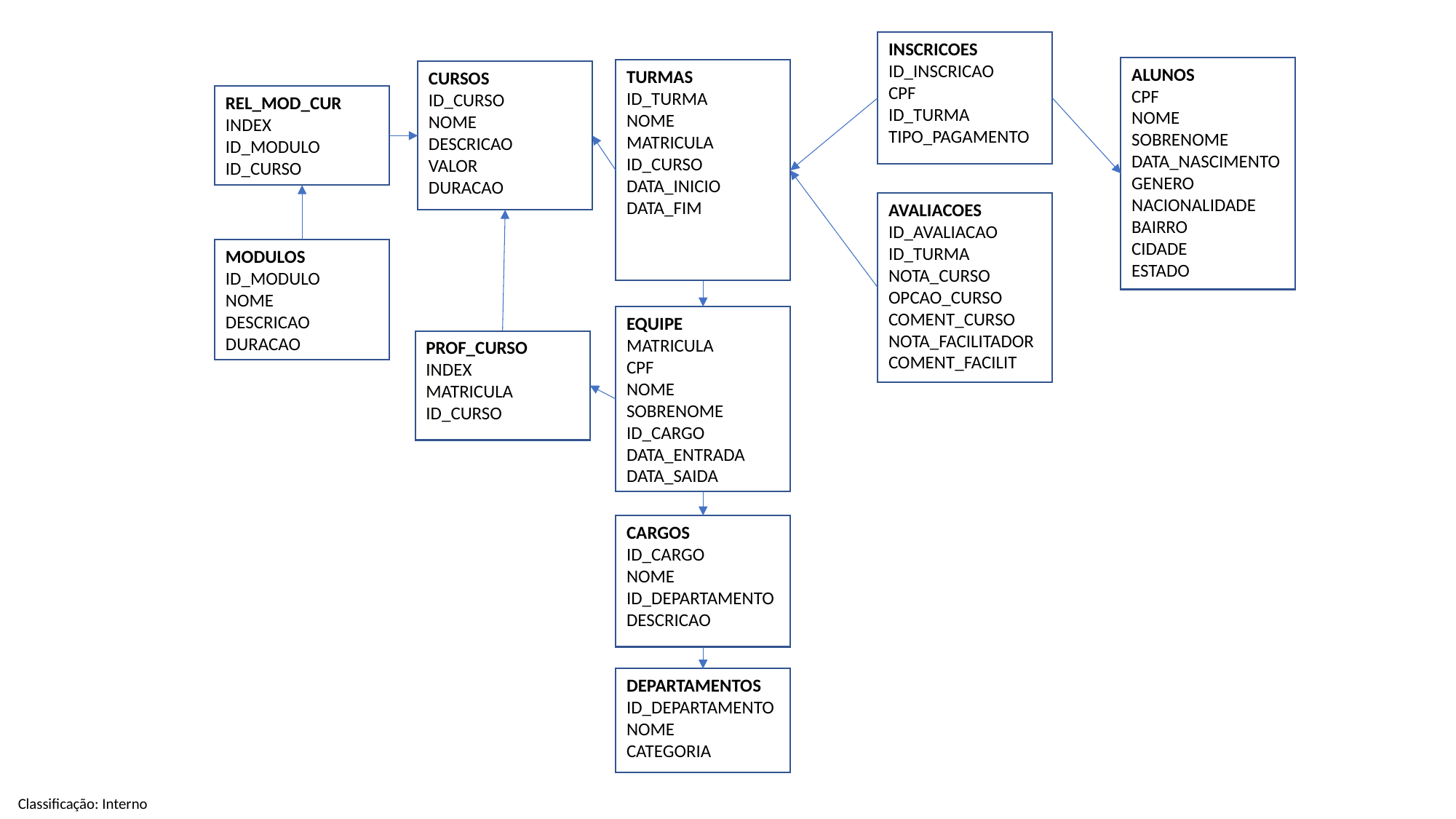

INSCRICOES
ID_INSCRICAO
CPF
ID_TURMA
TIPO_PAGAMENTO
ALUNOS
CPF
NOME
SOBRENOME
DATA_NASCIMENTO
GENERO
NACIONALIDADE
BAIRRO
CIDADE
ESTADO
TURMAS
ID_TURMA
NOME
MATRICULA
ID_CURSO
DATA_INICIO
DATA_FIM
CURSOS
ID_CURSO
NOME
DESCRICAO
VALOR
DURACAO
REL_MOD_CUR
INDEX
ID_MODULO
ID_CURSO
AVALIACOES
ID_AVALIACAO
ID_TURMA
NOTA_CURSO
OPCAO_CURSO
COMENT_CURSO
NOTA_FACILITADOR
COMENT_FACILIT
MODULOS
ID_MODULO
NOME
DESCRICAO
DURACAO
EQUIPE
MATRICULA
CPF
NOME
SOBRENOME
ID_CARGO
DATA_ENTRADA
DATA_SAIDA
PROF_CURSO
INDEX
MATRICULA
ID_CURSO
CARGOS
ID_CARGO
NOME
ID_DEPARTAMENTO
DESCRICAO
DEPARTAMENTOS
ID_DEPARTAMENTO
NOME
CATEGORIA